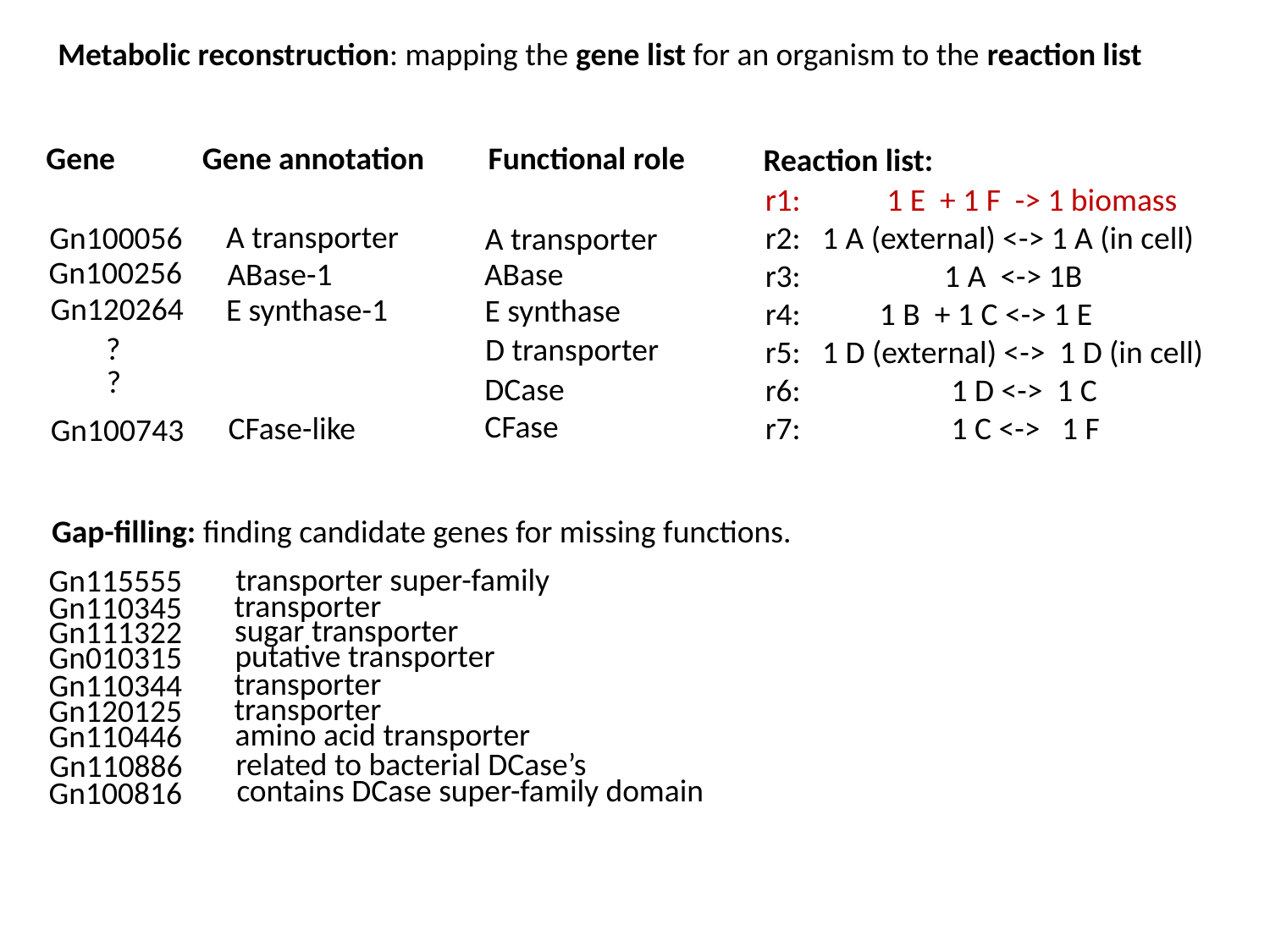

Metabolic reconstruction: mapping the gene list for an organism to the reaction list
Gene annotation
Functional role
Gene
Reaction list:
r1:            1 E  + 1 F  -> 1 biomass
r2:   1 A (external) <-> 1 A (in cell)
r3:                    1 A  <-> 1B
r4:           1 B  + 1 C <-> 1 E
r5:   1 D (external) <->  1 D (in cell)
r6:                     1 D <->  1 C
r7:                     1 C <->   1 F
A transporter
Gn100056
A transporter
Gn100256
ABase
ABase-1
Gn120264
E synthase-1
E synthase
?
D transporter
?
DCase
CFase
CFase-like
Gn100743
Gap-filling: finding candidate genes for missing functions.
transporter super-family
Gn115555
transporter
Gn110345
sugar transporter
Gn111322
putative transporter
Gn010315
transporter
Gn110344
transporter
Gn120125
amino acid transporter
Gn110446
related to bacterial DCase’s
Gn110886
contains DCase super-family domain
Gn100816